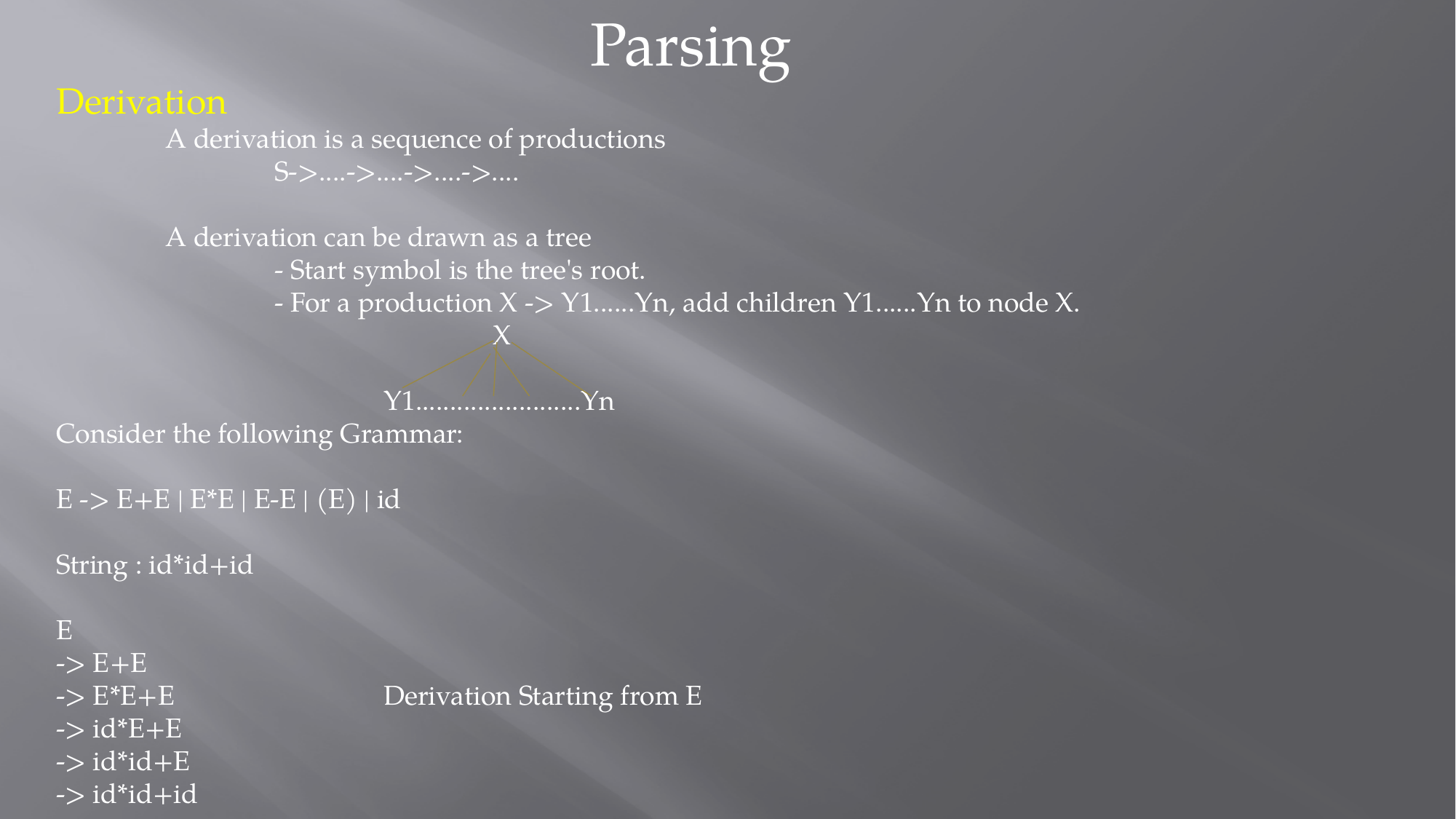

Parsing
Derivation
	A derivation is a sequence of productions
		S->....->....->....->....

	A derivation can be drawn as a tree
		- Start symbol is the tree's root.
		- For a production X -> Y1......Yn, add children Y1......Yn to node X.
				X

			Y1........................Yn
Consider the following Grammar:

E -> E+E | E*E | E-E | (E) | id

String : id*id+id

E
-> E+E
-> E*E+E		Derivation Starting from E
-> id*E+E
-> id*id+E
-> id*id+id